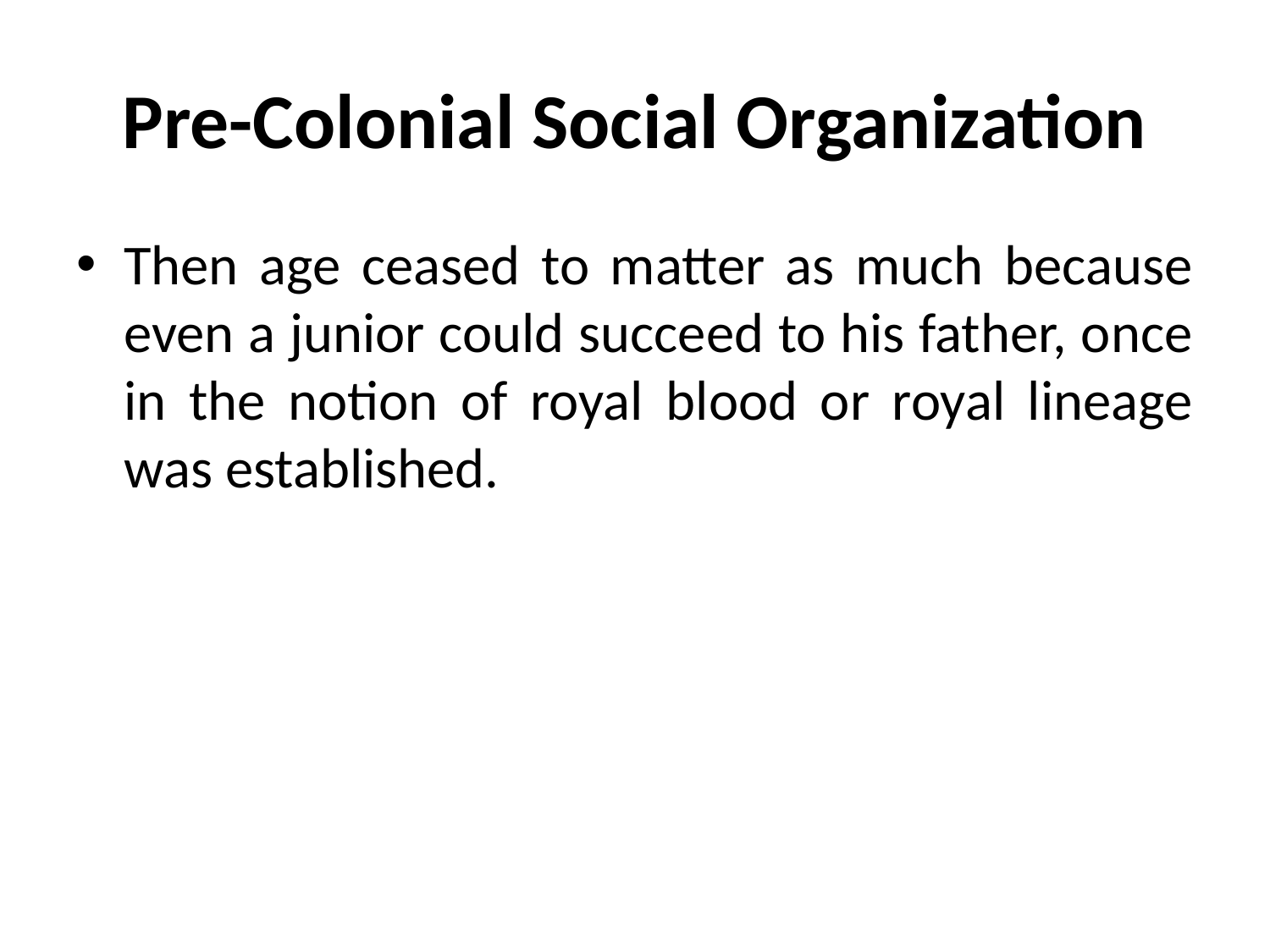

# Pre-Colonial Social Organization
Then age ceased to matter as much because even a junior could succeed to his father, once in the notion of royal blood or royal lineage was established.